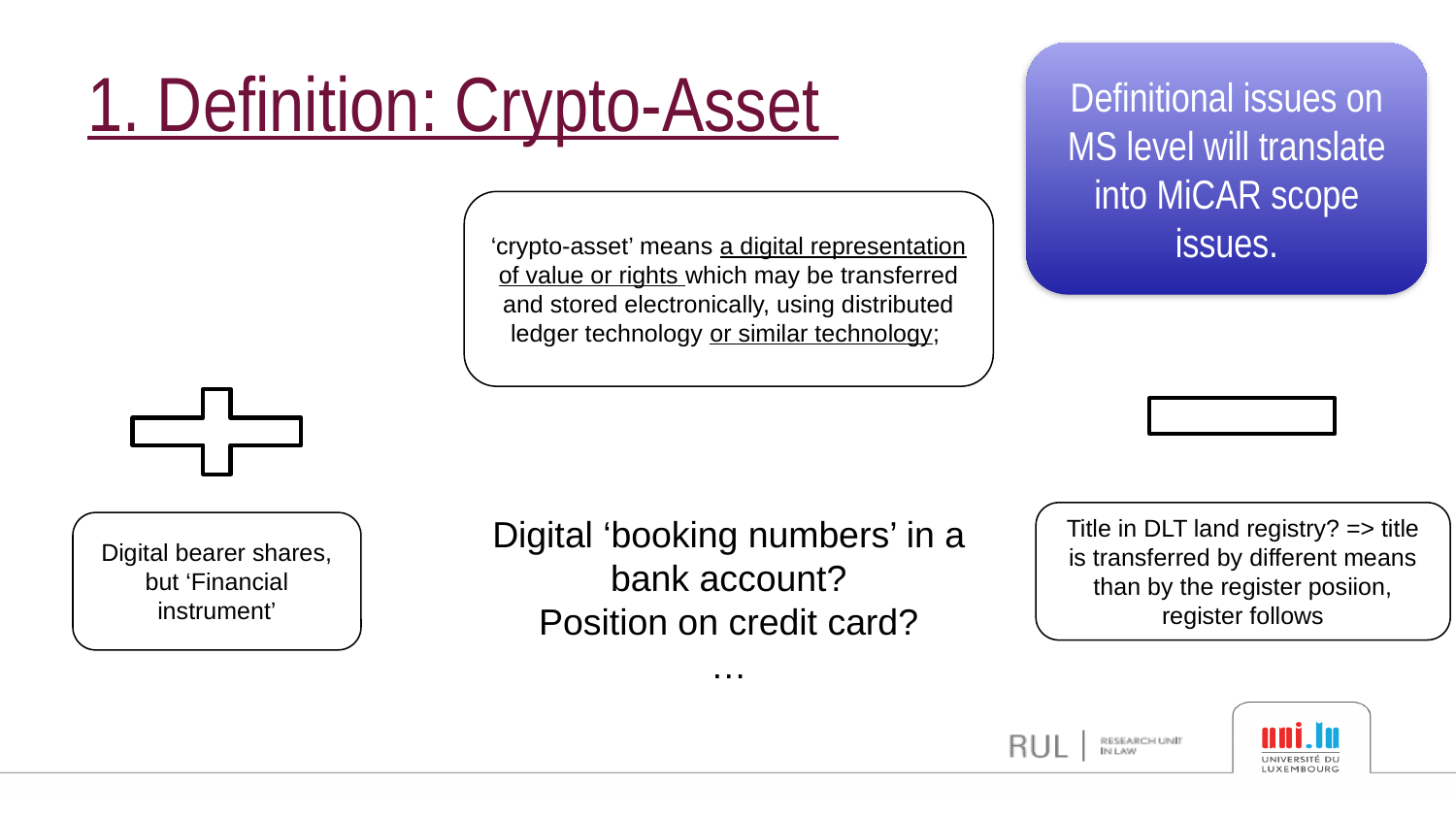

# 1. Definition: Crypto-Asset
Definitional issues on MS level will translate into MiCAR scope issues.
‘crypto-asset’ means a digital representation of value or rights which may be transferred and stored electronically, using distributed ledger technology or similar technology;

Digital ‘booking numbers’ in a bank account?
Position on credit card?
…
Title in DLT land registry? => title is transferred by different means than by the register posiion, register follows
Digital bearer shares, but ‘Financial instrument’